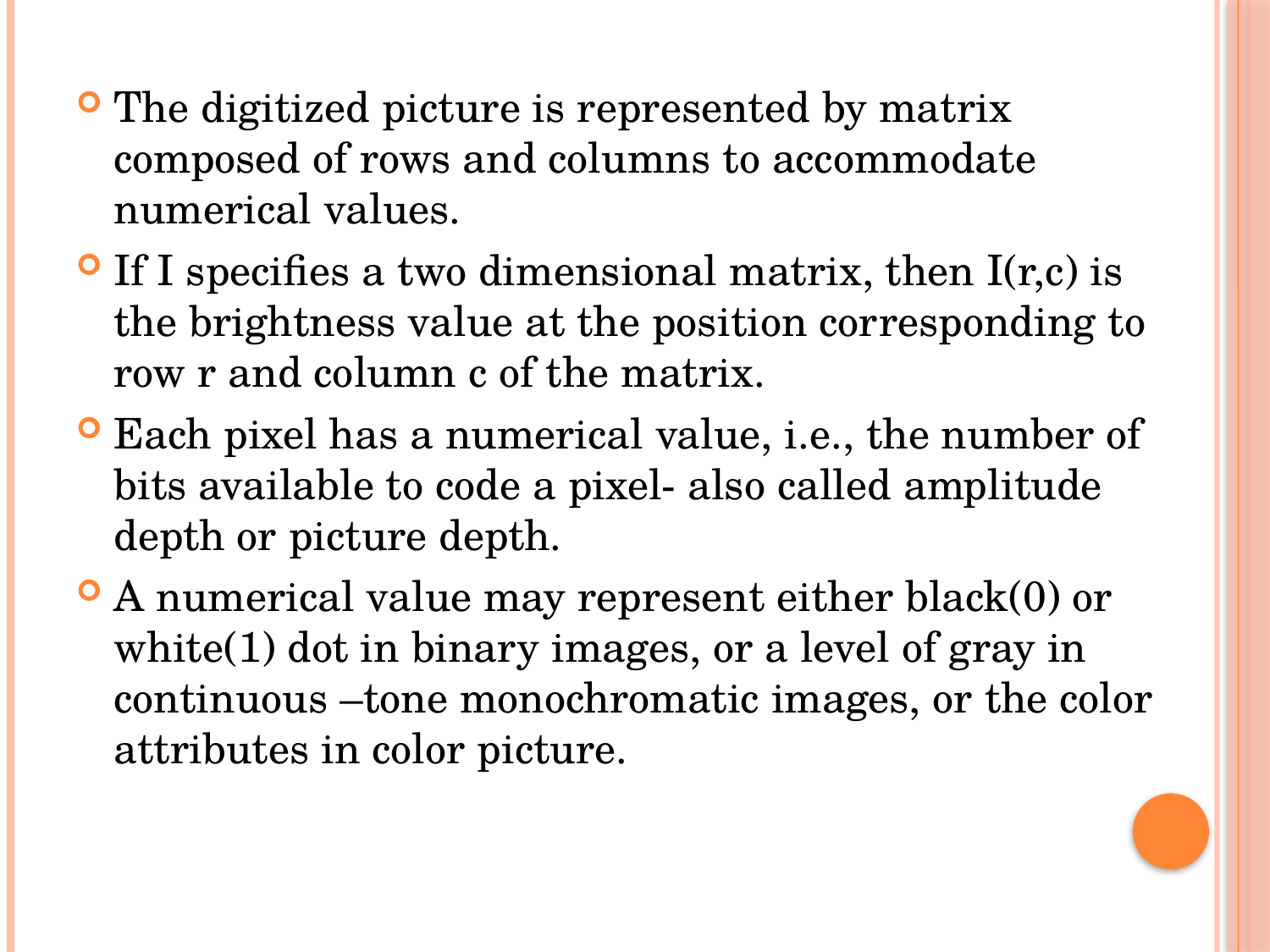

The digitized picture is represented by matrix composed of rows and columns to accommodate numerical values.
If I specifies a two dimensional matrix, then I(r,c) is the brightness value at the position corresponding to row r and column c of the matrix.
Each pixel has a numerical value, i.e., the number of bits available to code a pixel- also called amplitude depth or picture depth.
A numerical value may represent either black(0) or white(1) dot in binary images, or a level of gray in continuous –tone monochromatic images, or the color attributes in color picture.